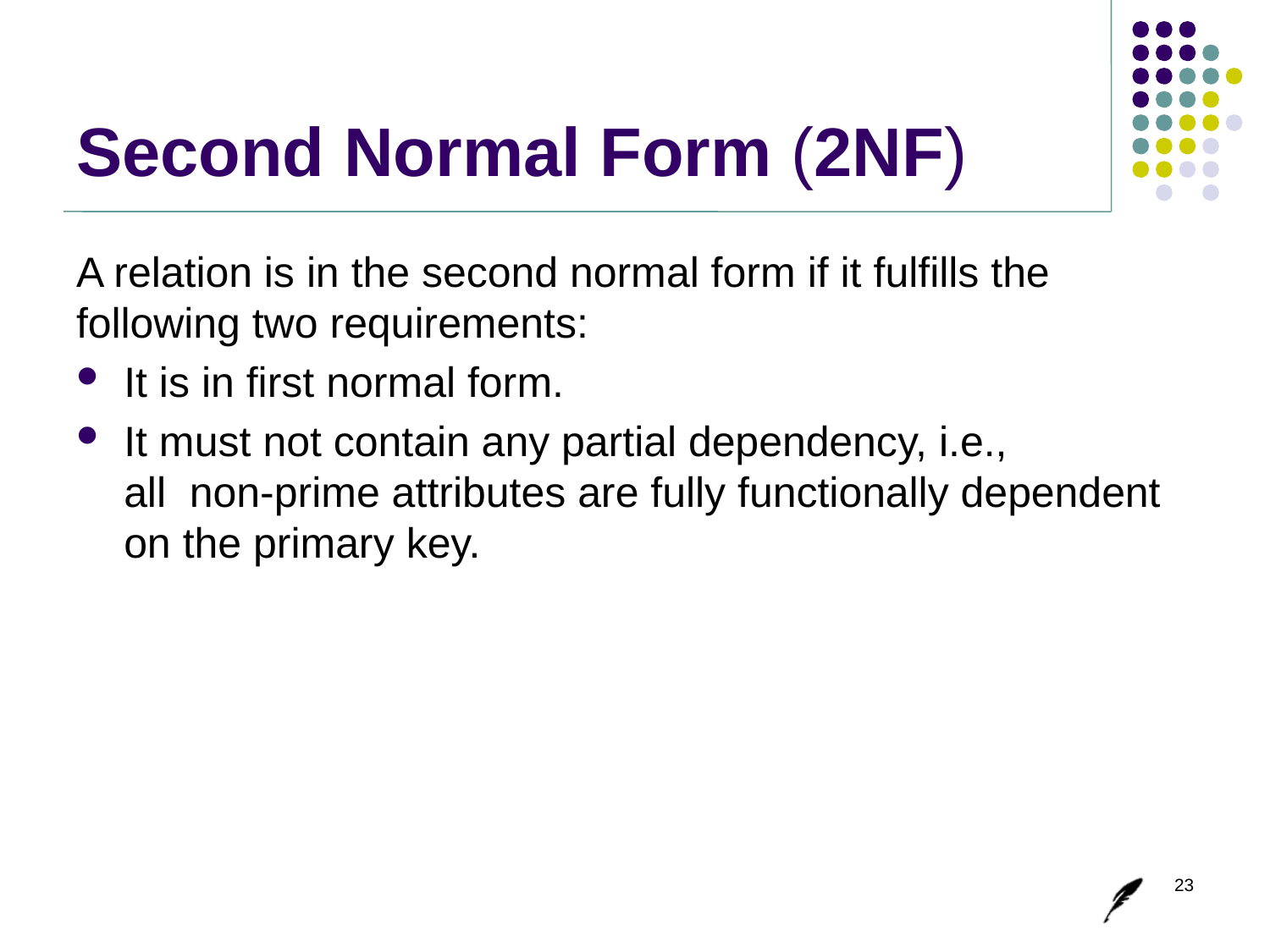

# Second Normal Form (2NF)
A relation is in the second normal form if it fulfills the following two requirements:
It is in first normal form.
It must not contain any partial dependency, i.e.,
all  non-prime attributes are fully functionally dependent on the primary key.
23